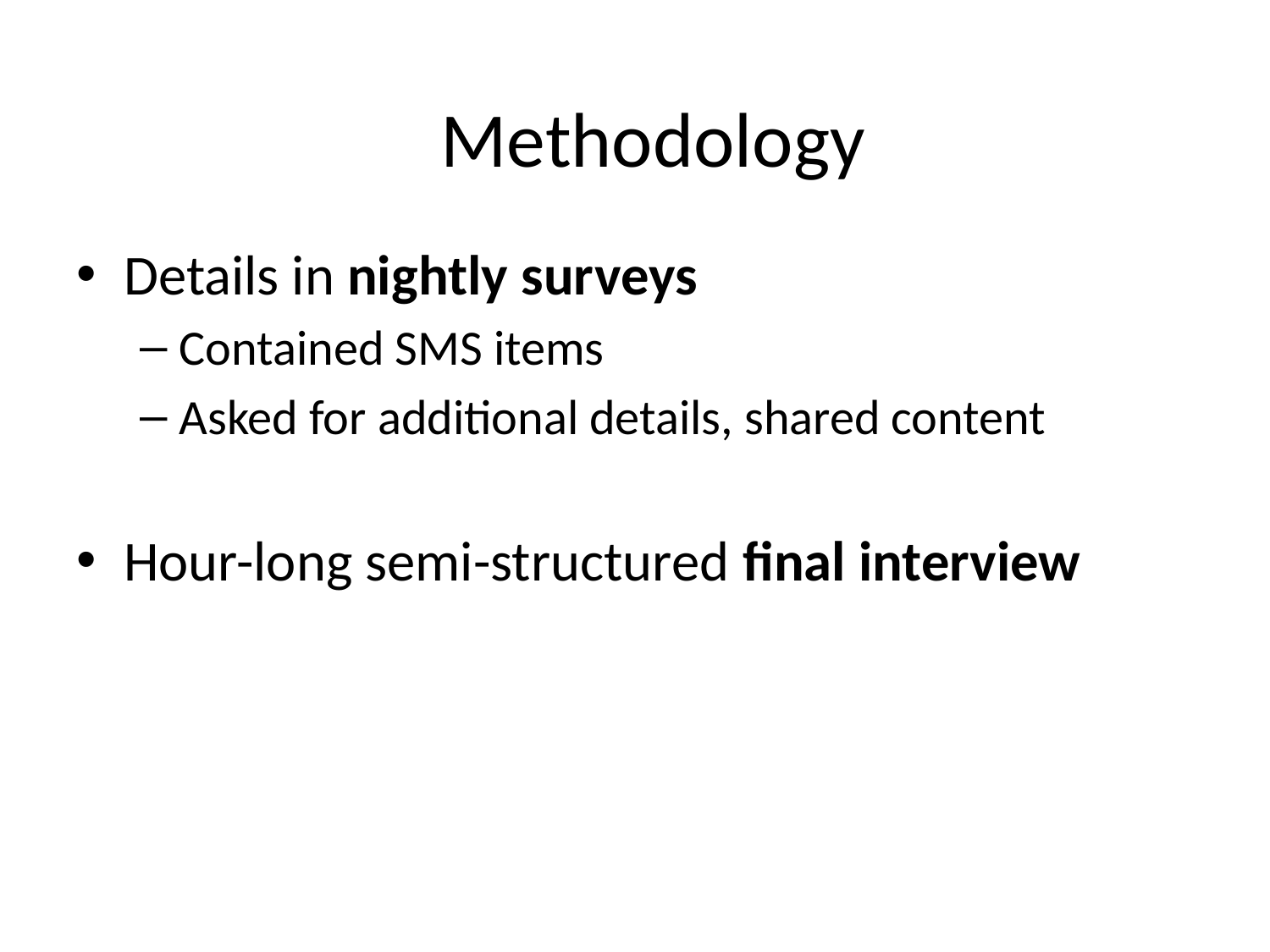

# Methodology
Details in nightly surveys
Contained SMS items
Asked for additional details, shared content

Hour-long semi-structured final interview